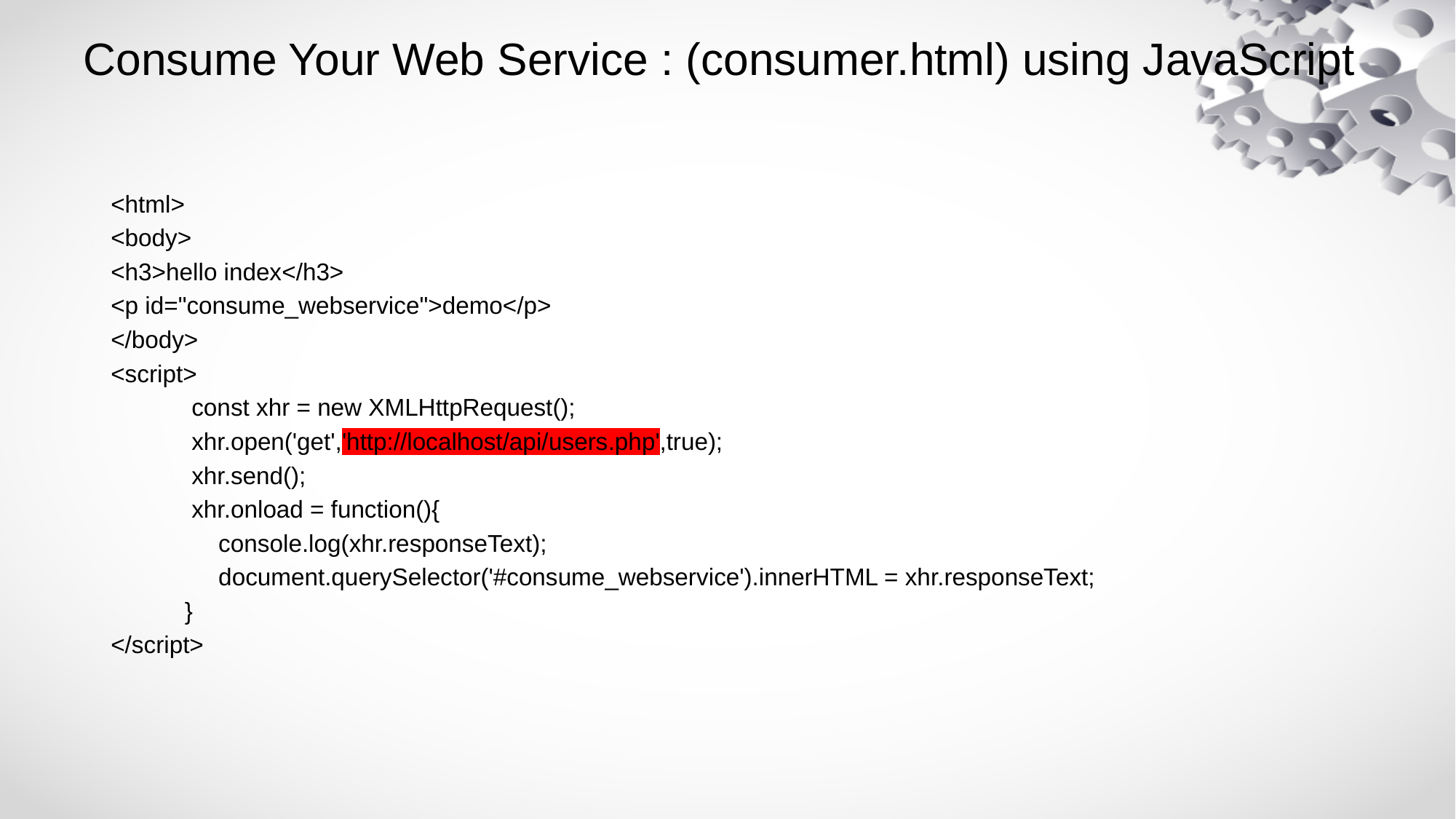

# Consume Your Web Service : (consumer.html) using JavaScript
<html>
<body>
<h3>hello index</h3>
<p id="consume_webservice">demo</p>
</body>
<script>
            const xhr = new XMLHttpRequest();
            xhr.open('get','http://localhost/api/users.php',true);
            xhr.send();
            xhr.onload = function(){
                console.log(xhr.responseText);
                document.querySelector('#consume_webservice').innerHTML = xhr.responseText;
           }
</script>